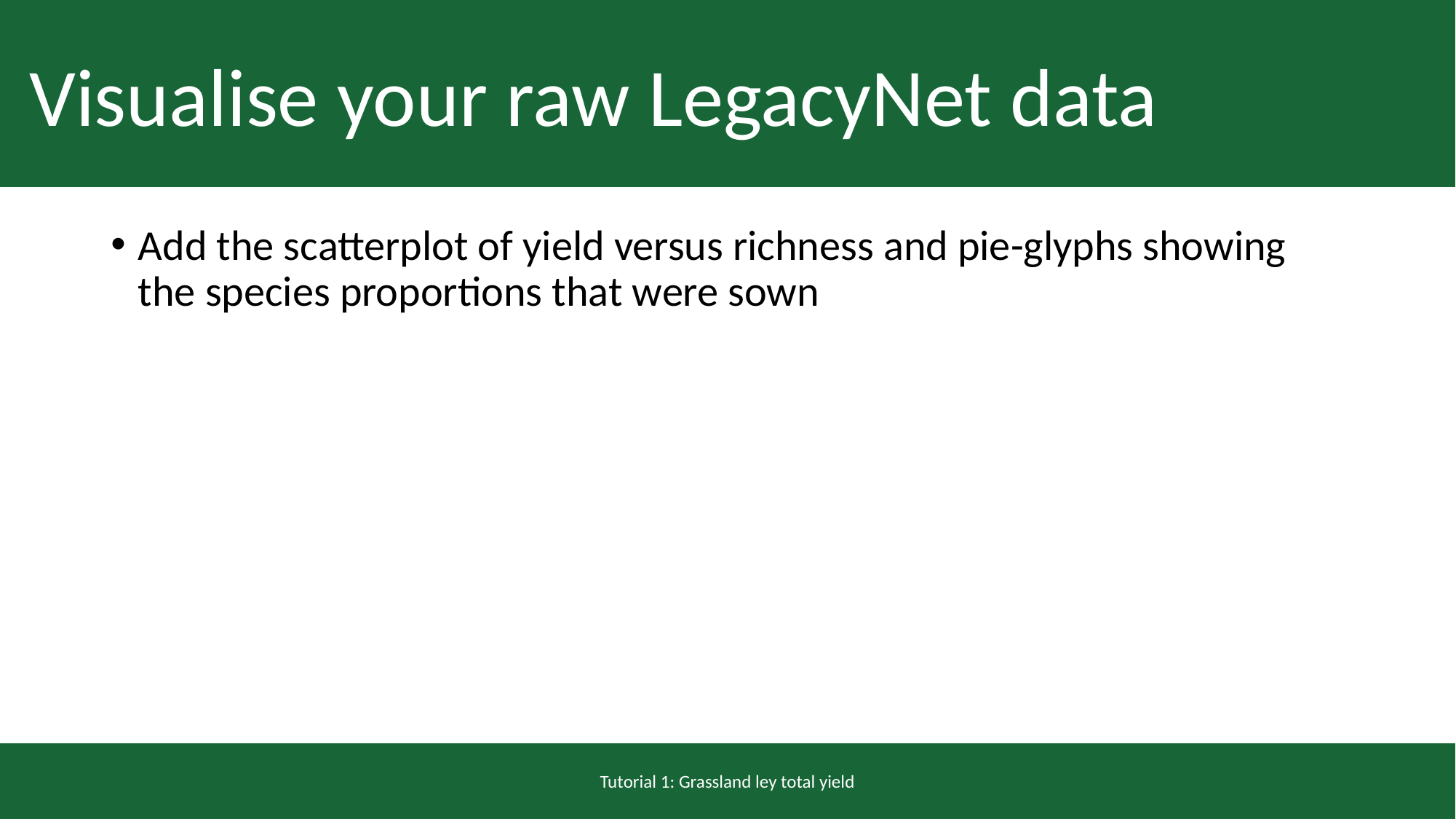

Visualise your raw LegacyNet data
Add the scatterplot of yield versus richness and pie-glyphs showing the species proportions that were sown

Tutorial 1: Grassland ley total yield